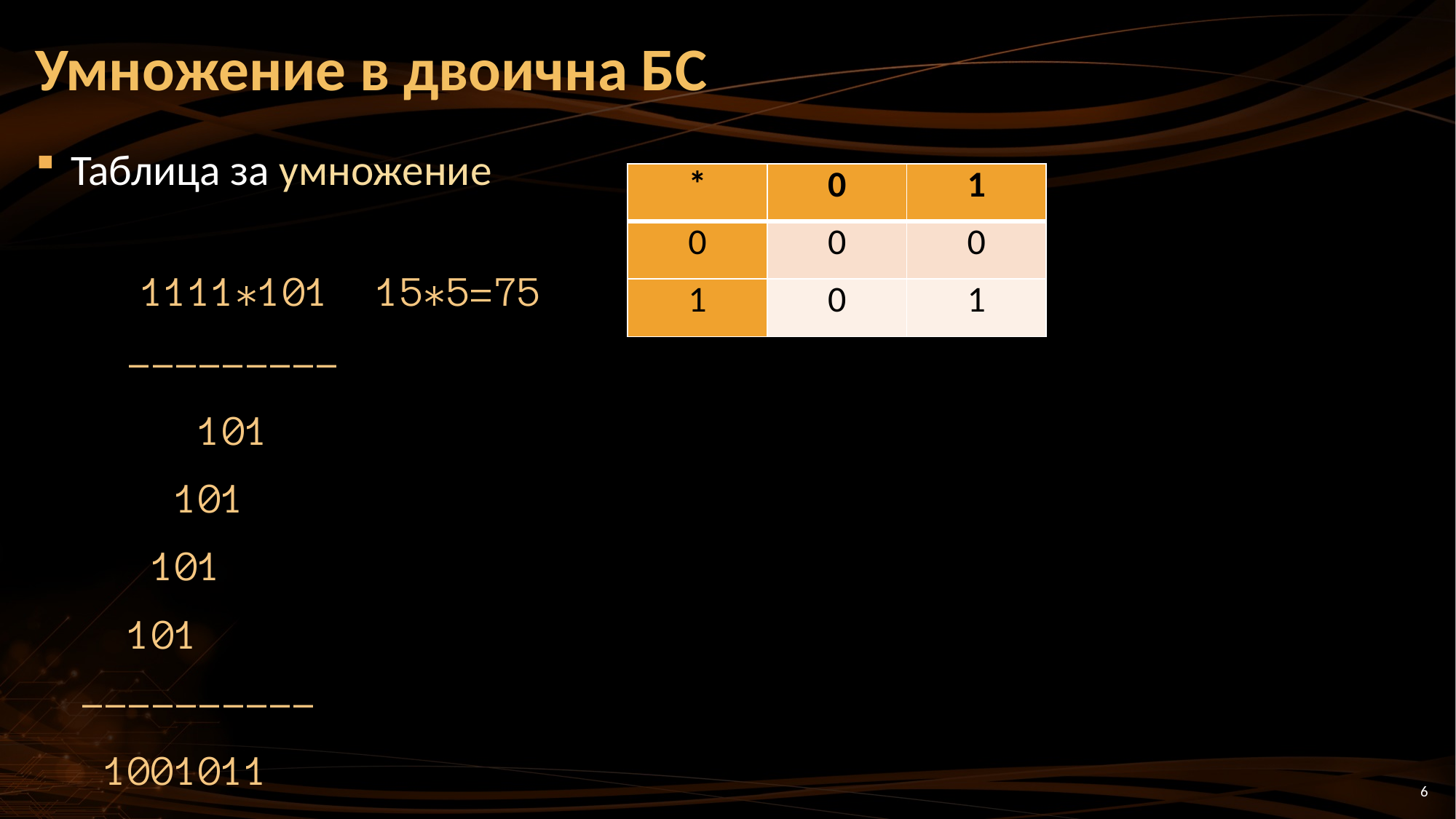

# Умножение в двоична БС
Таблица за умножение

     1111*101  15*5=75
    ---------
       101
      101
     101
    101
  ----------
   1001011
| \* | 0 | 1 |
| --- | --- | --- |
| 0 | 0 | 0 |
| 1 | 0 | 1 |
6